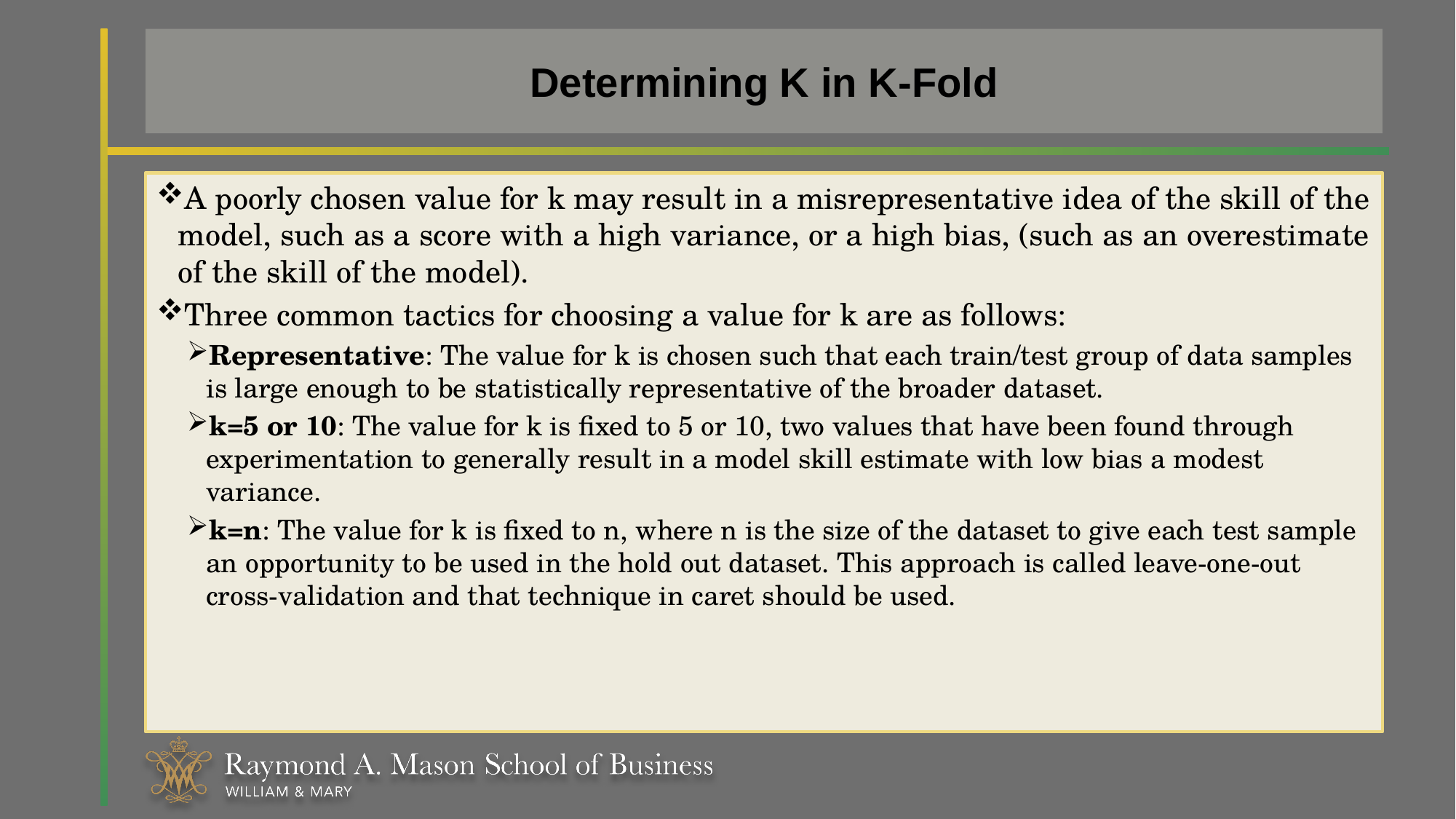

# Determining K in K-Fold
A poorly chosen value for k may result in a misrepresentative idea of the skill of the model, such as a score with a high variance, or a high bias, (such as an overestimate of the skill of the model).
Three common tactics for choosing a value for k are as follows:
Representative: The value for k is chosen such that each train/test group of data samples is large enough to be statistically representative of the broader dataset.
k=5 or 10: The value for k is fixed to 5 or 10, two values that have been found through experimentation to generally result in a model skill estimate with low bias a modest variance.
k=n: The value for k is fixed to n, where n is the size of the dataset to give each test sample an opportunity to be used in the hold out dataset. This approach is called leave-one-out cross-validation and that technique in caret should be used.